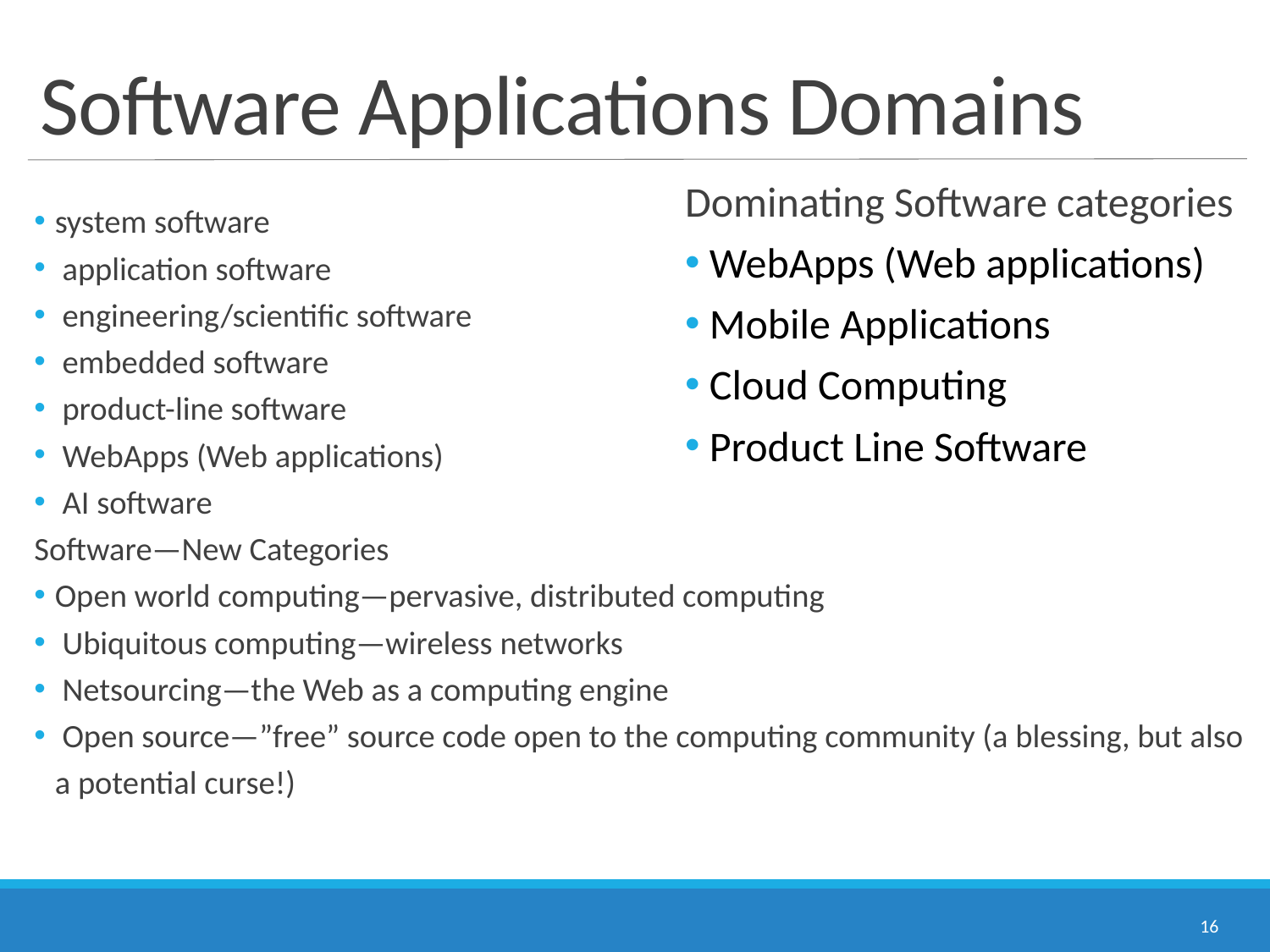

# Software Applications Domains
Dominating Software categories
WebApps (Web applications)
Mobile Applications
Cloud Computing
Product Line Software
system software
 application software
 engineering/scientific software
 embedded software
 product-line software
 WebApps (Web applications)
 AI software
Software—New Categories
Open world computing—pervasive, distributed computing
 Ubiquitous computing—wireless networks
 Netsourcing—the Web as a computing engine
 Open source—”free” source code open to the computing community (a blessing, but also a potential curse!)